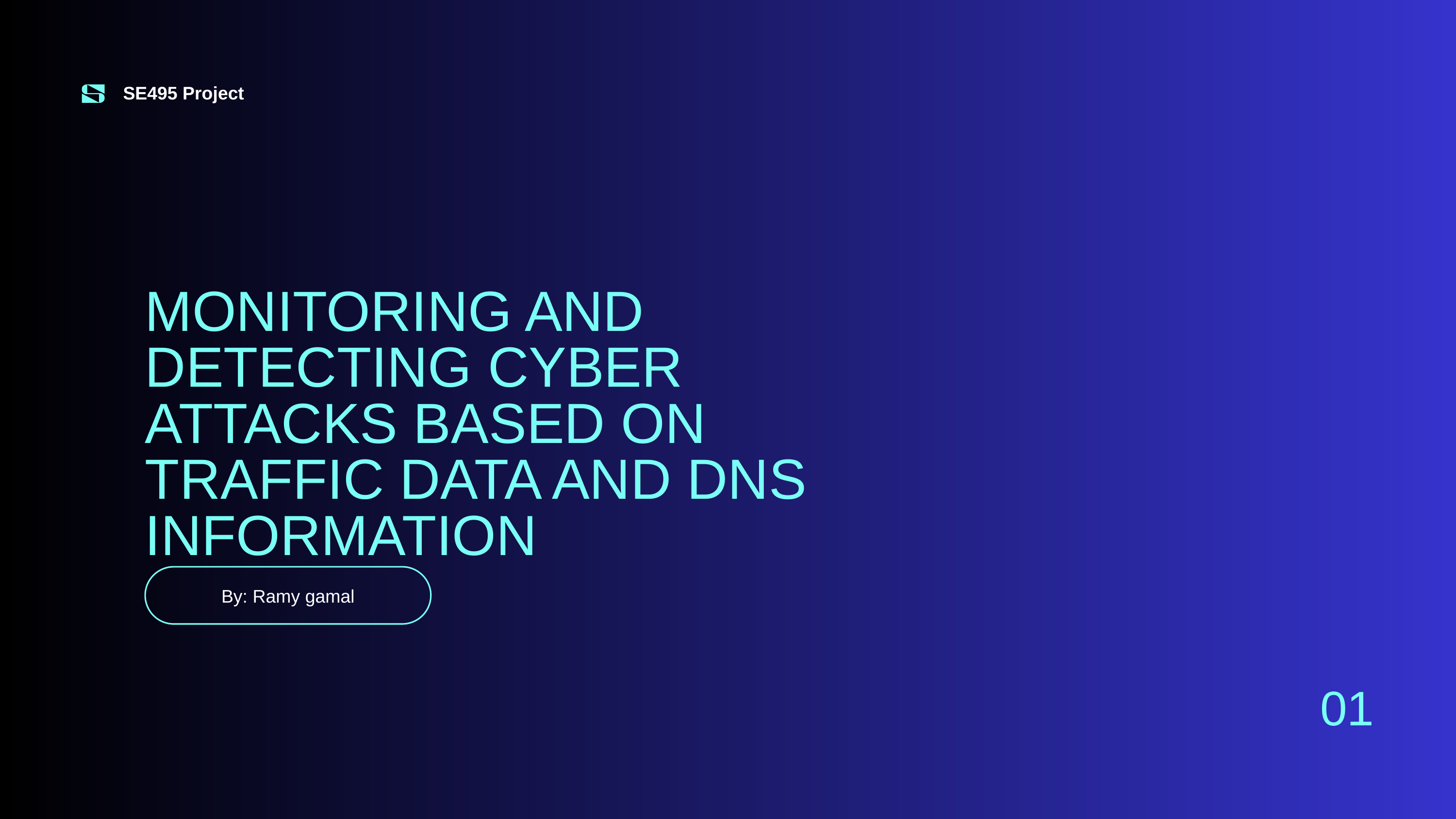

SE495 Project

MONITORING AND DETECTING CYBER ATTACKS BASED ON TRAFFIC DATA AND DNS INFORMATION

By: Ramy gamal
01